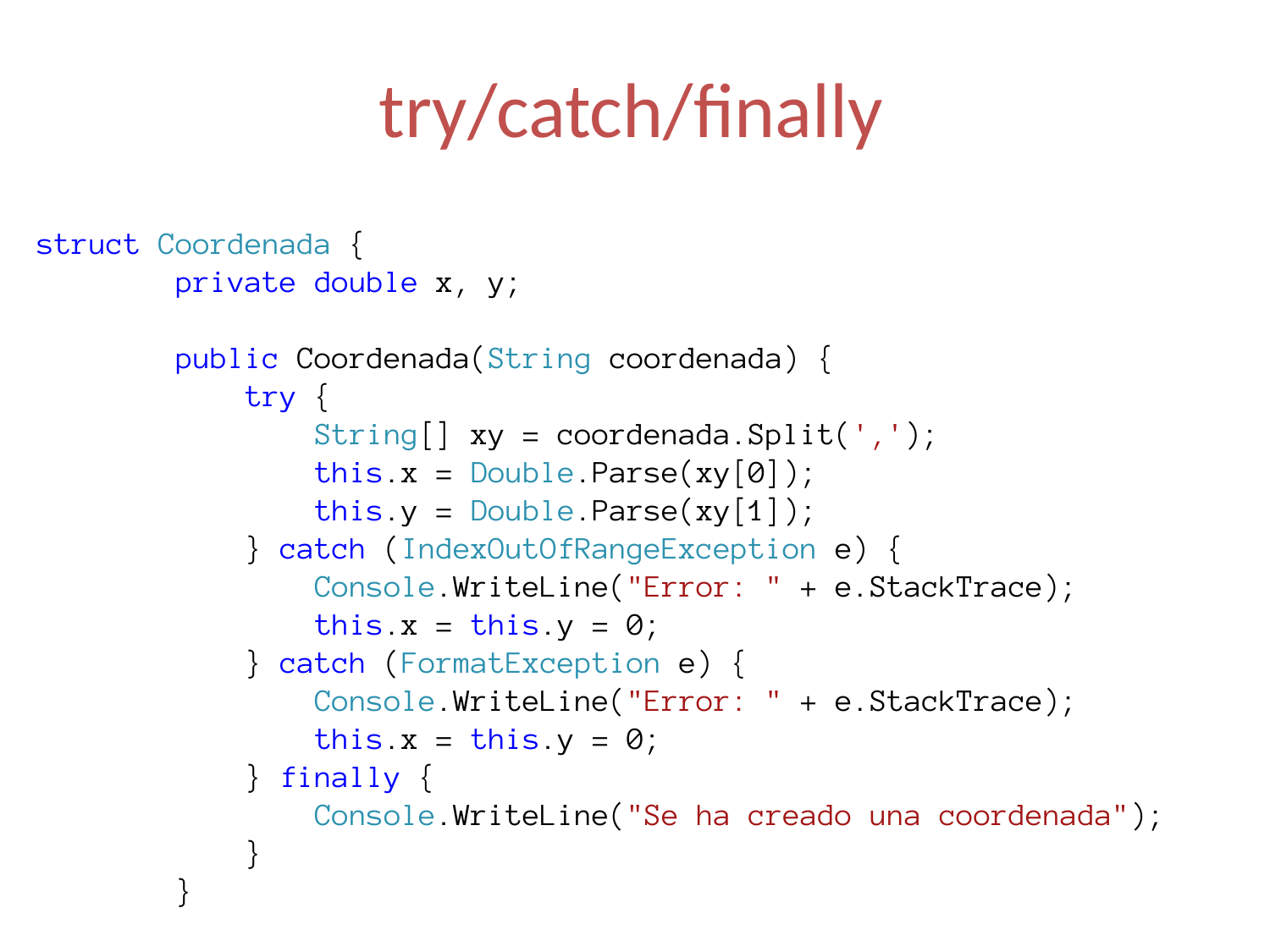

# try/catch/finally
struct Coordenada {
        private double x, y;

        public Coordenada(String coordenada) {
            try {
                String[] xy = coordenada.Split(',');
                this.x = Double.Parse(xy[0]);
                this.y = Double.Parse(xy[1]);
            } catch (IndexOutOfRangeException e) {
                Console.WriteLine("Error: " + e.StackTrace);
                this.x = this.y = 0;
            } catch (FormatException e) {
                Console.WriteLine("Error: " + e.StackTrace);
                this.x = this.y = 0;
            } finally {
                Console.WriteLine("Se ha creado una coordenada");
            }
        }